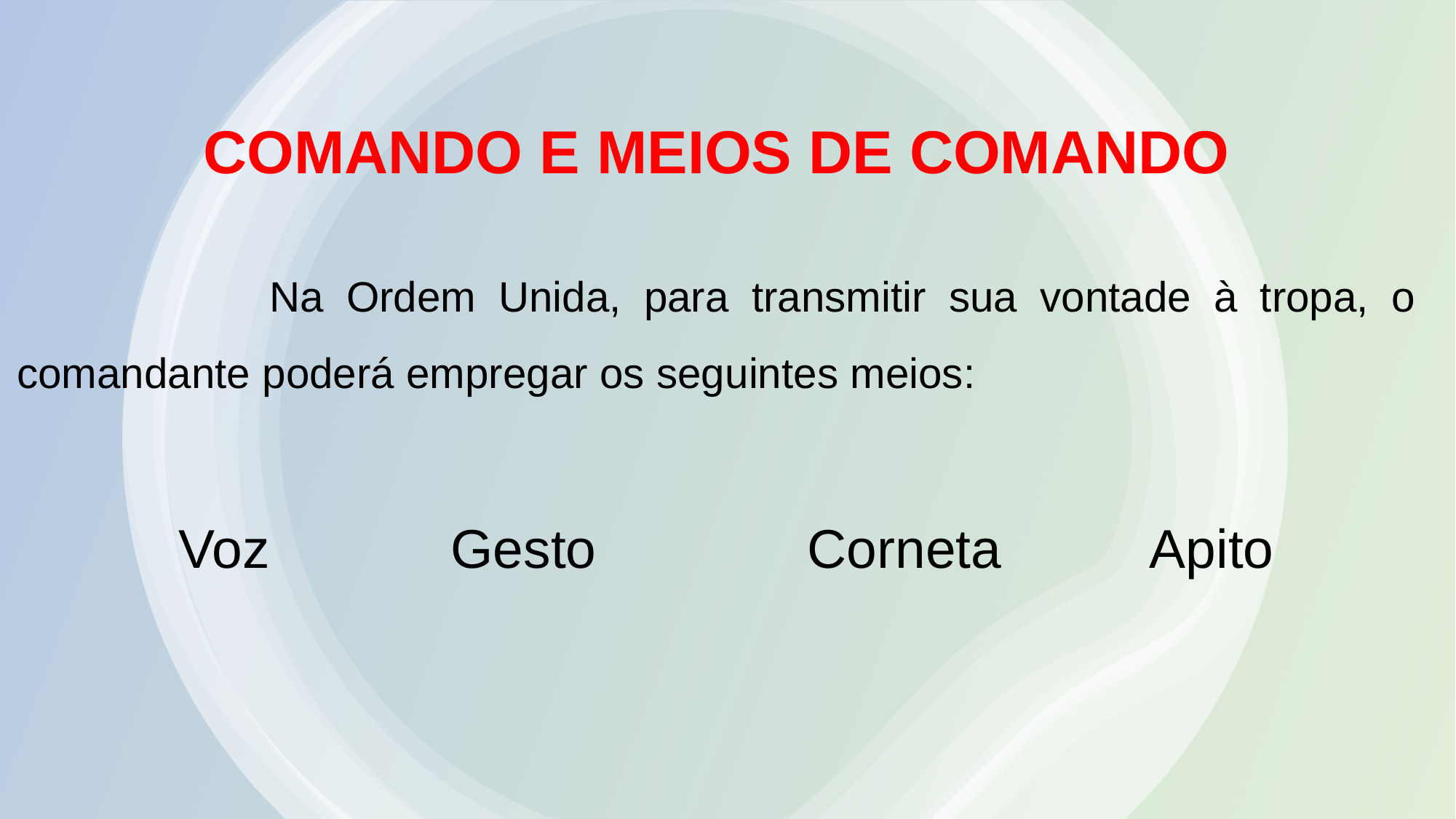

COMANDO E MEIOS DE COMANDO

            Na Ordem Unida, para transmitir sua vontade à tropa, o comandante poderá empregar os seguintes meios:

  Voz            Gesto              Corneta          Apito